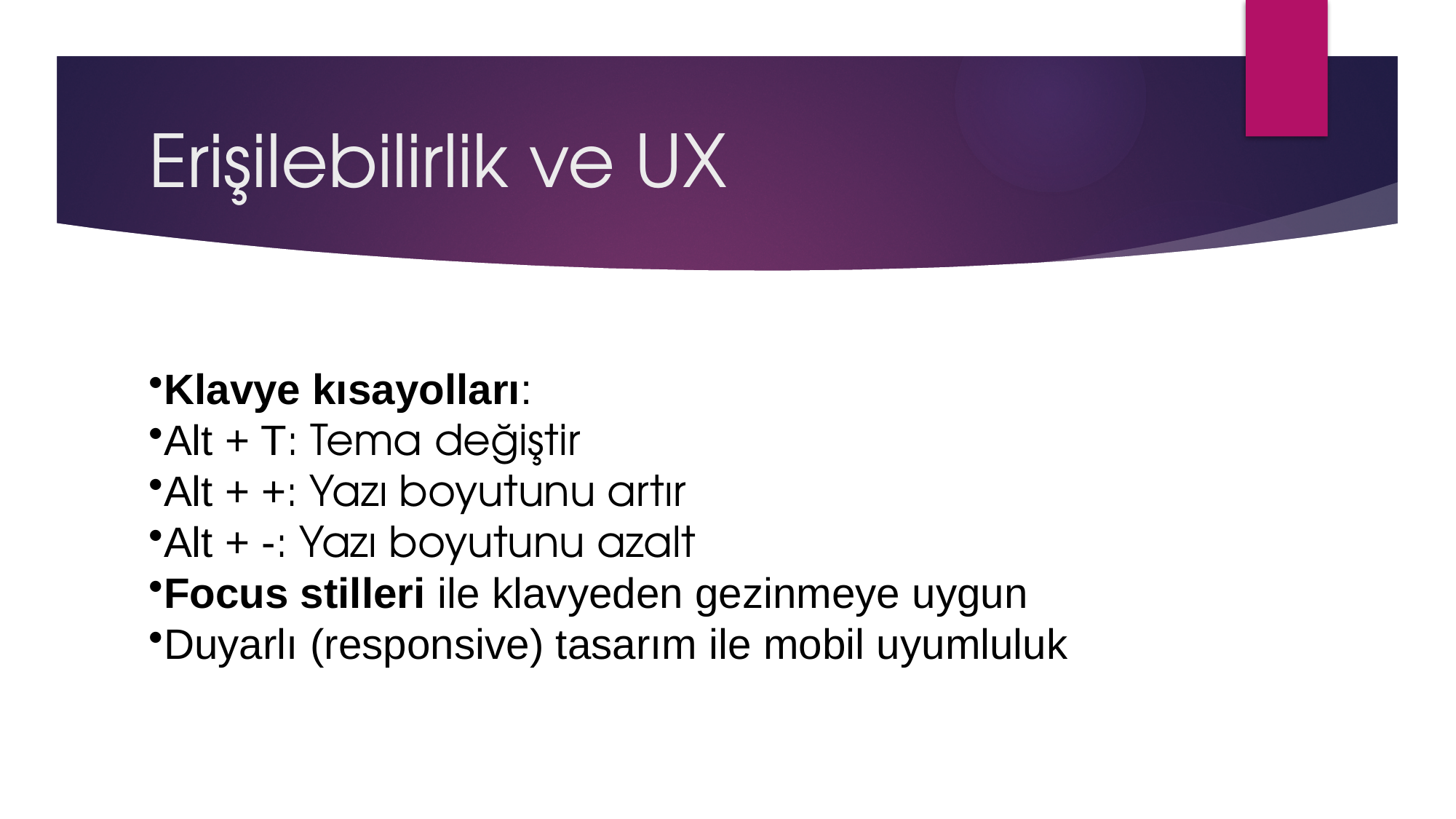

# Erişilebilirlik ve UX
Klavye kısayolları:
Alt + T: Tema değiştir
Alt + +: Yazı boyutunu artır
Alt + -: Yazı boyutunu azalt
Focus stilleri ile klavyeden gezinmeye uygun
Duyarlı (responsive) tasarım ile mobil uyumluluk